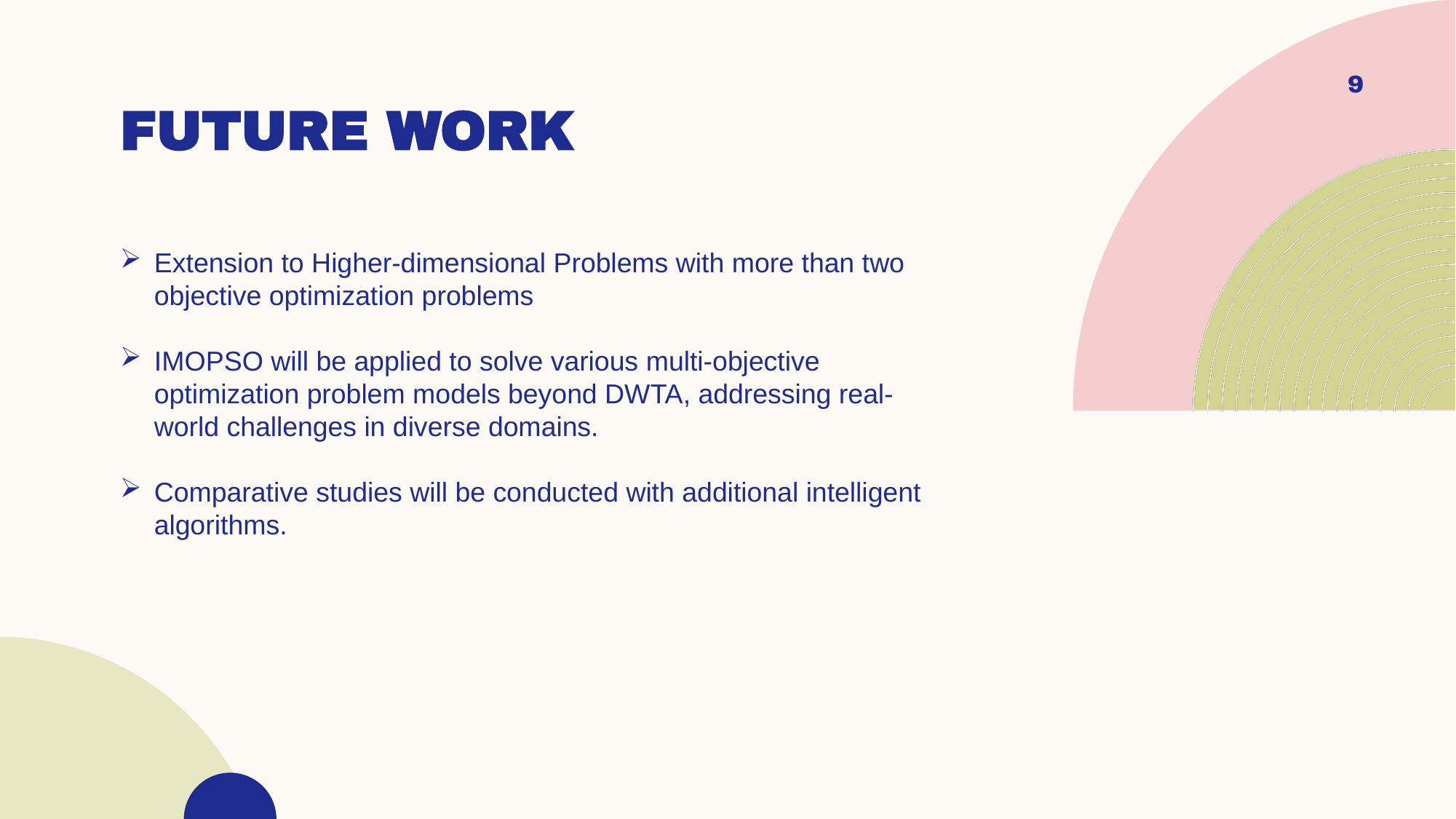

# FUTURE WORK
9
Extension to Higher-dimensional Problems with more than two objective optimization problems

IMOPSO will be applied to solve various multi-objective optimization problem models beyond DWTA, addressing real-world challenges in diverse domains.

Comparative studies will be conducted with additional intelligent algorithms.